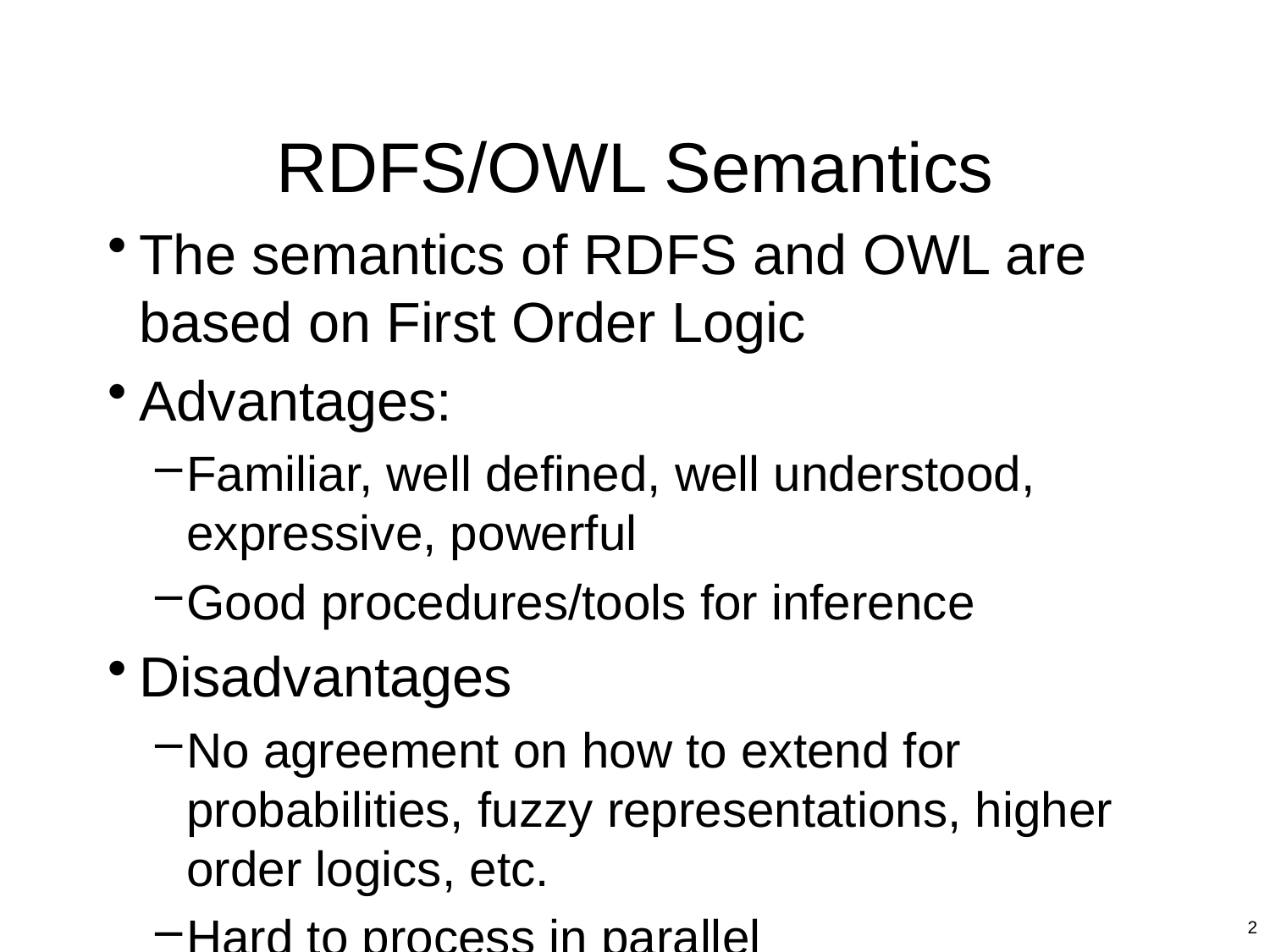

# RDFS/OWL Semantics
The semantics of RDFS and OWL are based on First Order Logic
Advantages:
Familiar, well defined, well understood, expressive, powerful
Good procedures/tools for inference
Disadvantages
No agreement on how to extend for probabilities, fuzzy representations, higher order logics, etc.
Hard to process in parallel
2